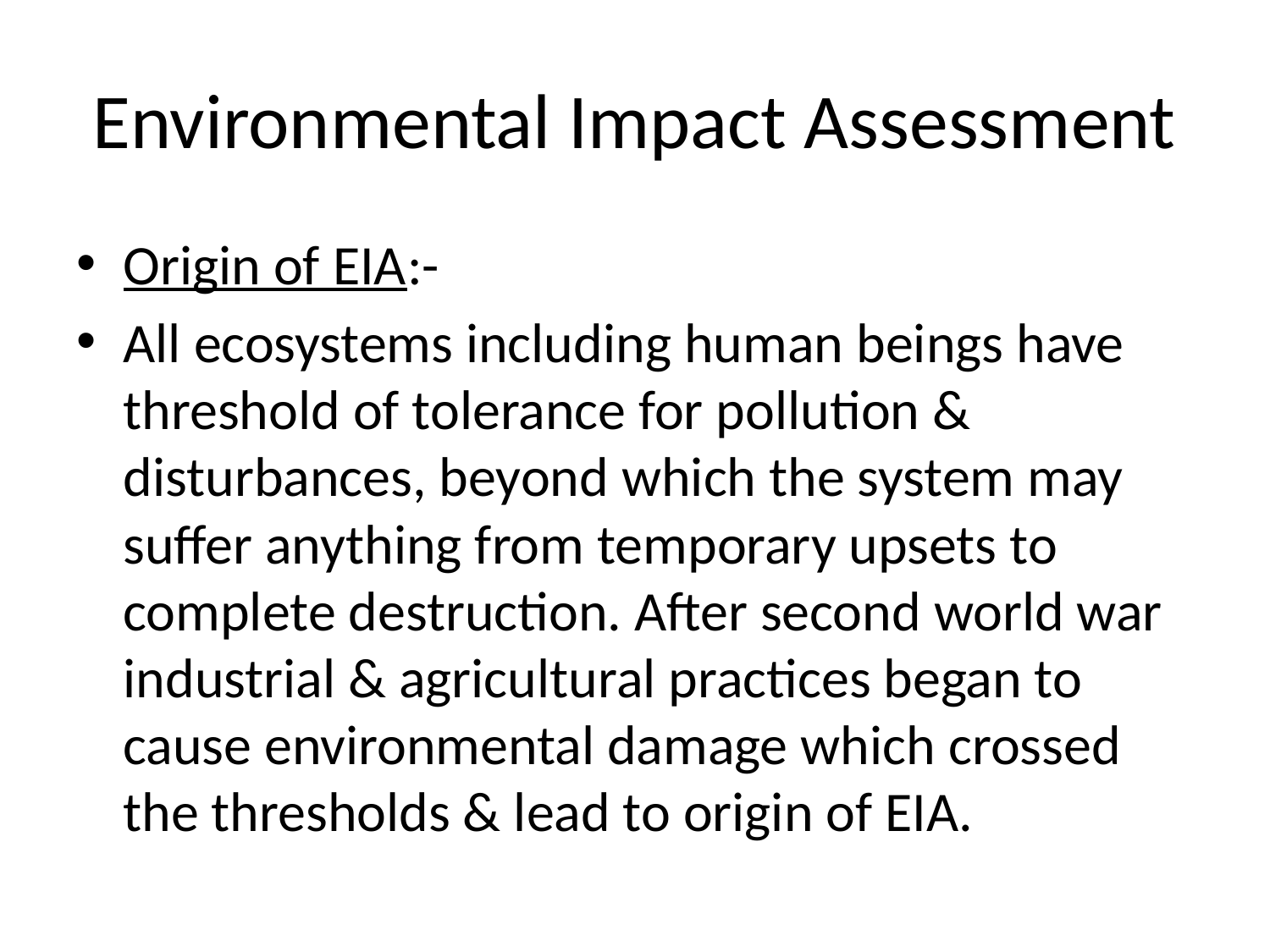

# Environmental Impact Assessment
Origin of EIA:-
All ecosystems including human beings have threshold of tolerance for pollution & disturbances, beyond which the system may suffer anything from temporary upsets to complete destruction. After second world war industrial & agricultural practices began to cause environmental damage which crossed the thresholds & lead to origin of EIA.